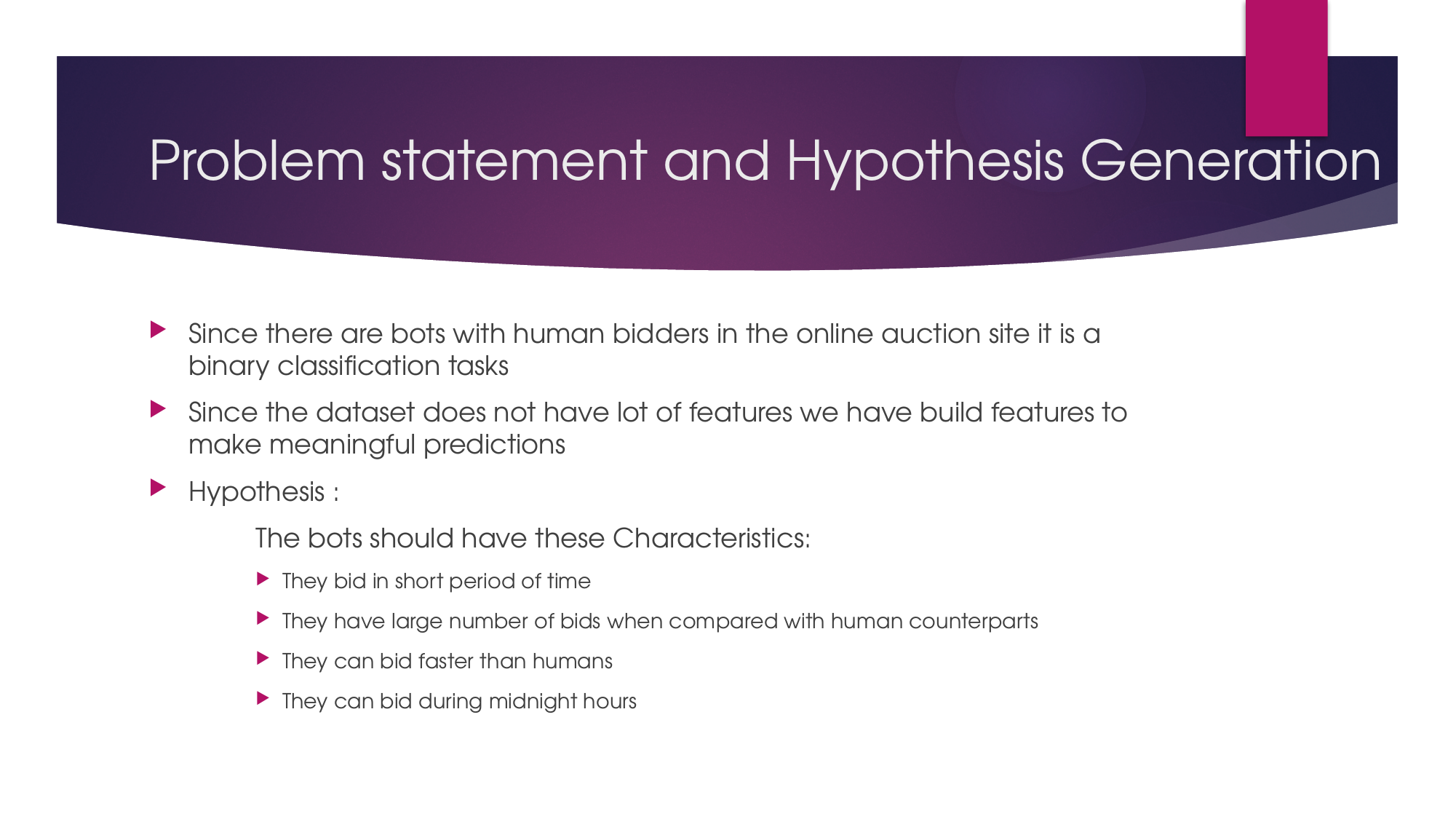

# Problem statement and Hypothesis Generation
Since there are bots with human bidders in the online auction site it is a binary classification tasks
Since the dataset does not have lot of features we have build features to make meaningful predictions
Hypothesis :
	The bots should have these Characteristics:
They bid in short period of time
They have large number of bids when compared with human counterparts
They can bid faster than humans
They can bid during midnight hours